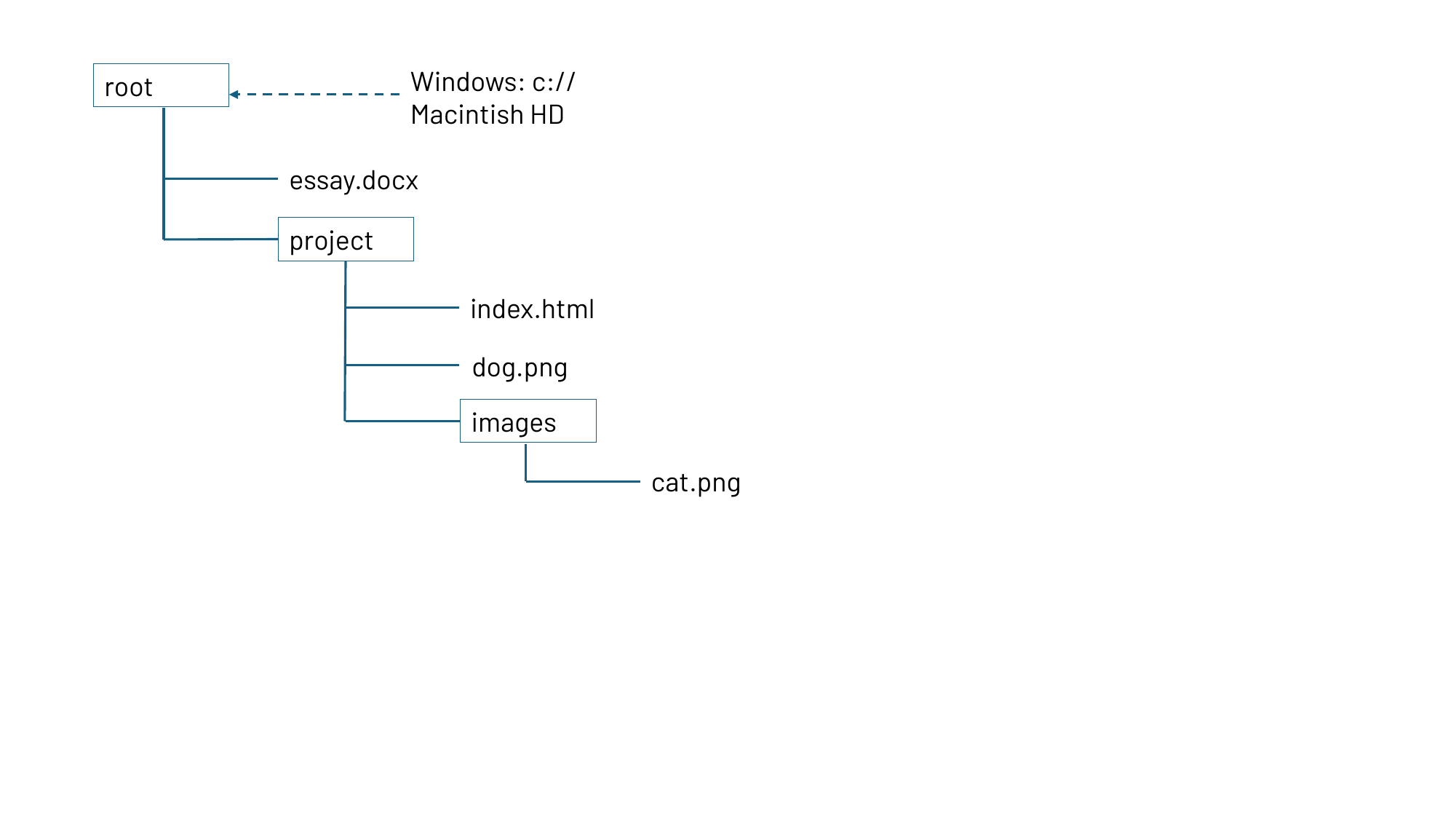

Windows: c://
Macintish HD
root
essay.docx
project
index.html
dog.png
images
cat.png